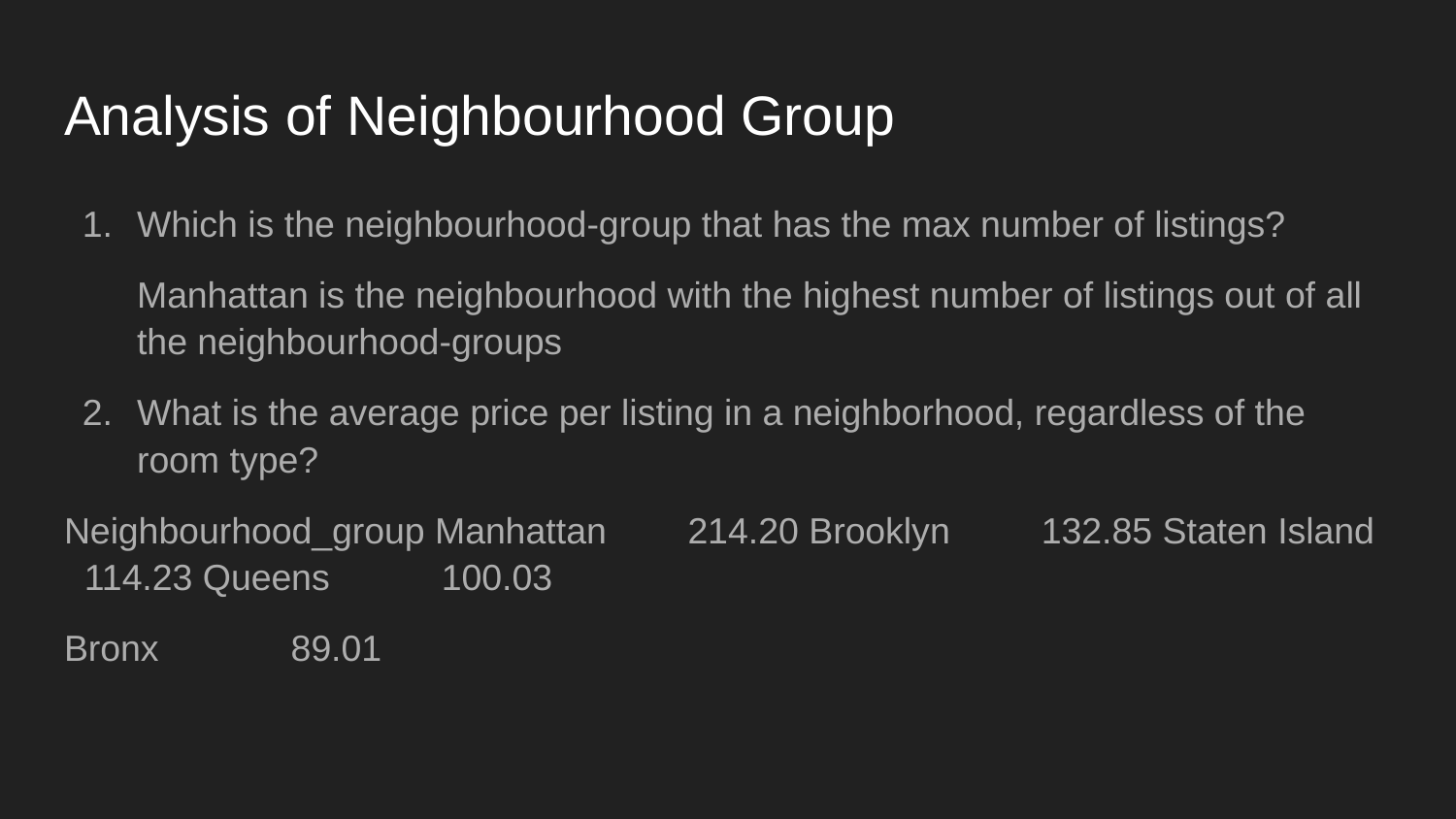

# Analysis of Neighbourhood Group
Which is the neighbourhood-group that has the max number of listings?
Manhattan is the neighbourhood with the highest number of listings out of all the neighbourhood-groups
What is the average price per listing in a neighborhood, regardless of the room type?
Neighbourhood_group Manhattan        214.20 Brooklyn         132.85 Staten Island    114.23 Queens           100.03
Bronx             89.01